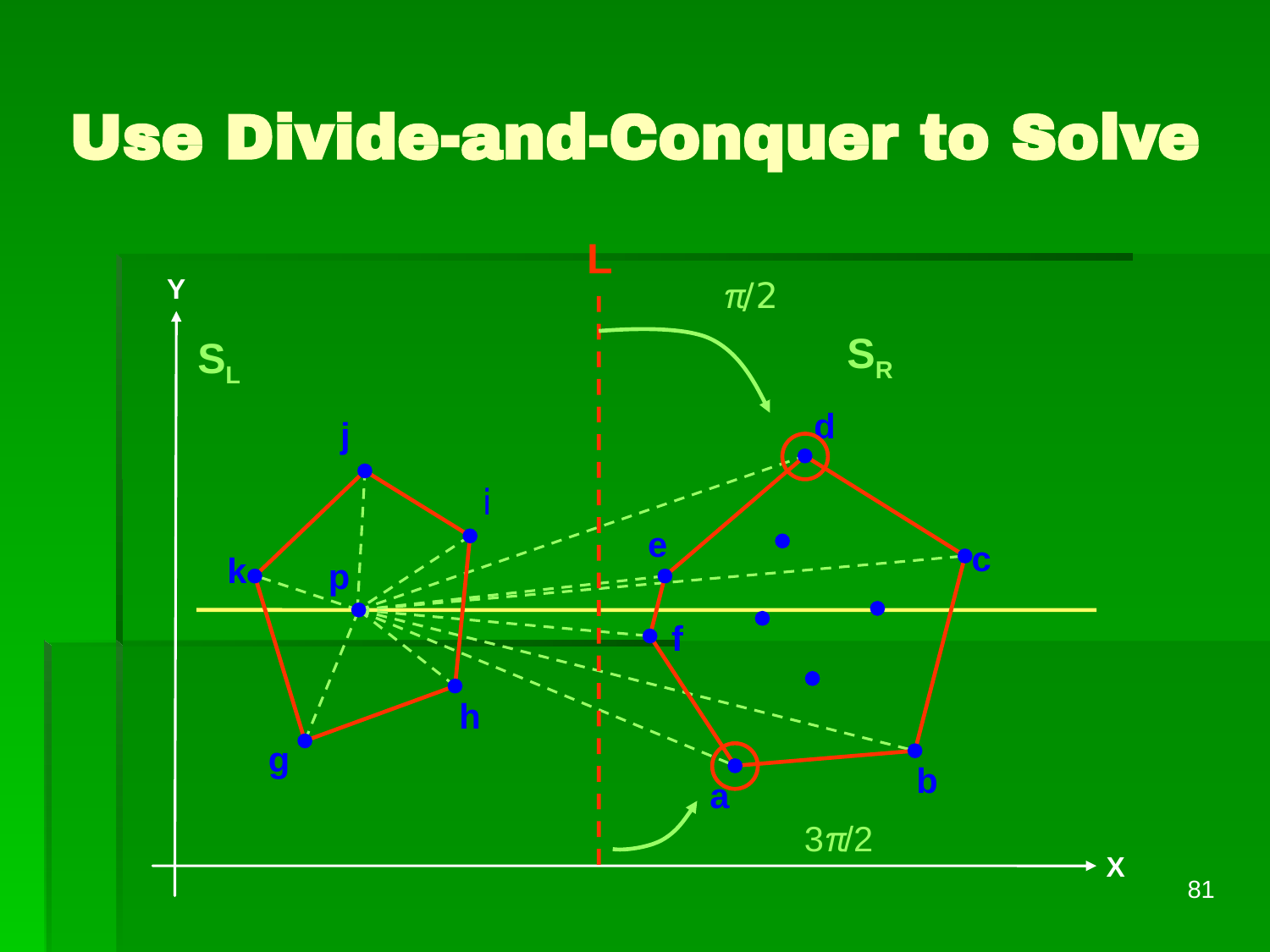

Use Divide-and-Conquer to Solve
L
Y
π/2

SR
SL
d
j

i
e

c
k

p

f

h

g

b
a

3π/2
X

81